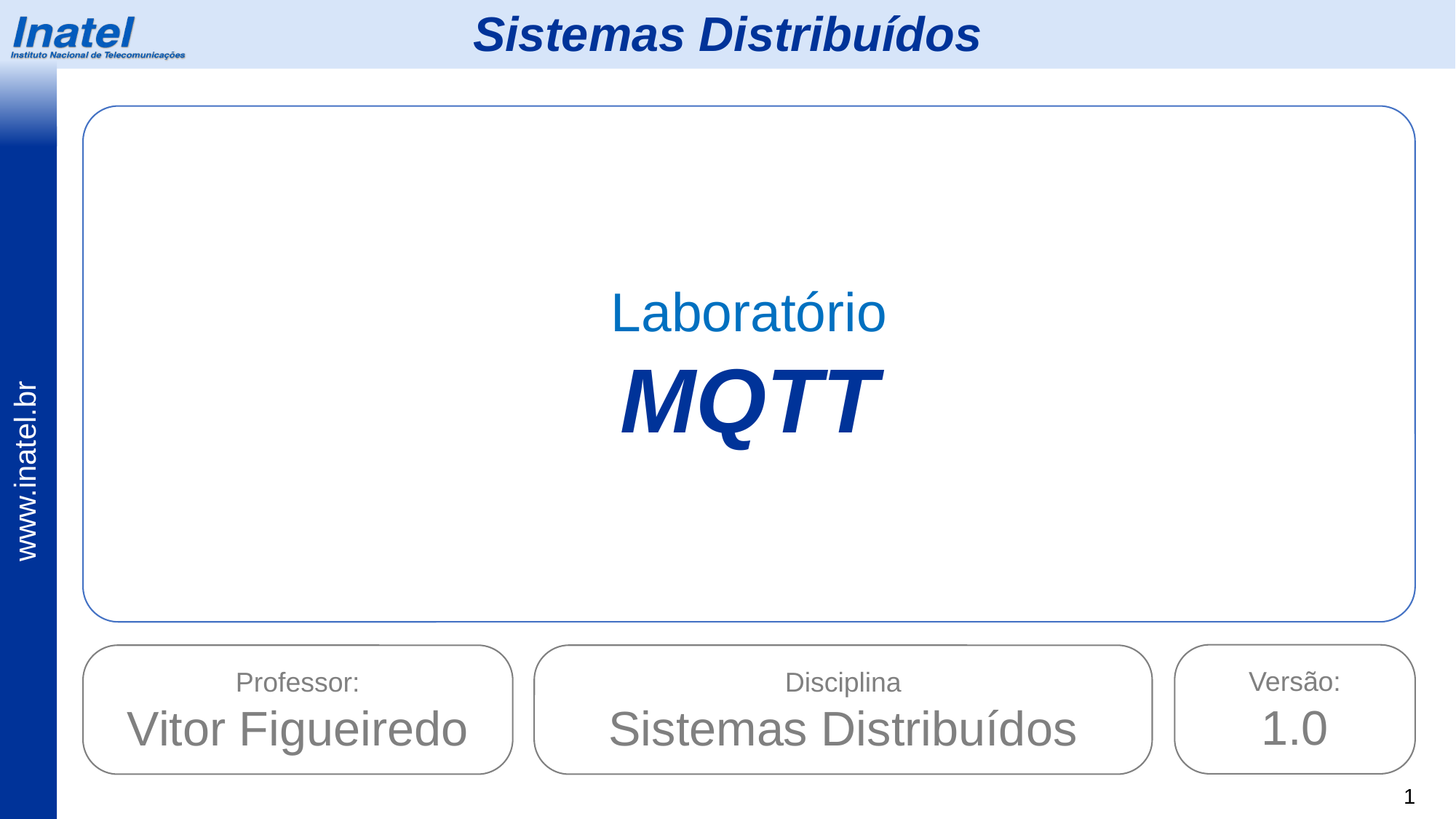

Sistemas Distribuídos
Laboratório
MQTT
Versão:
1.0
Professor:
Vitor Figueiredo
Disciplina
Sistemas Distribuídos